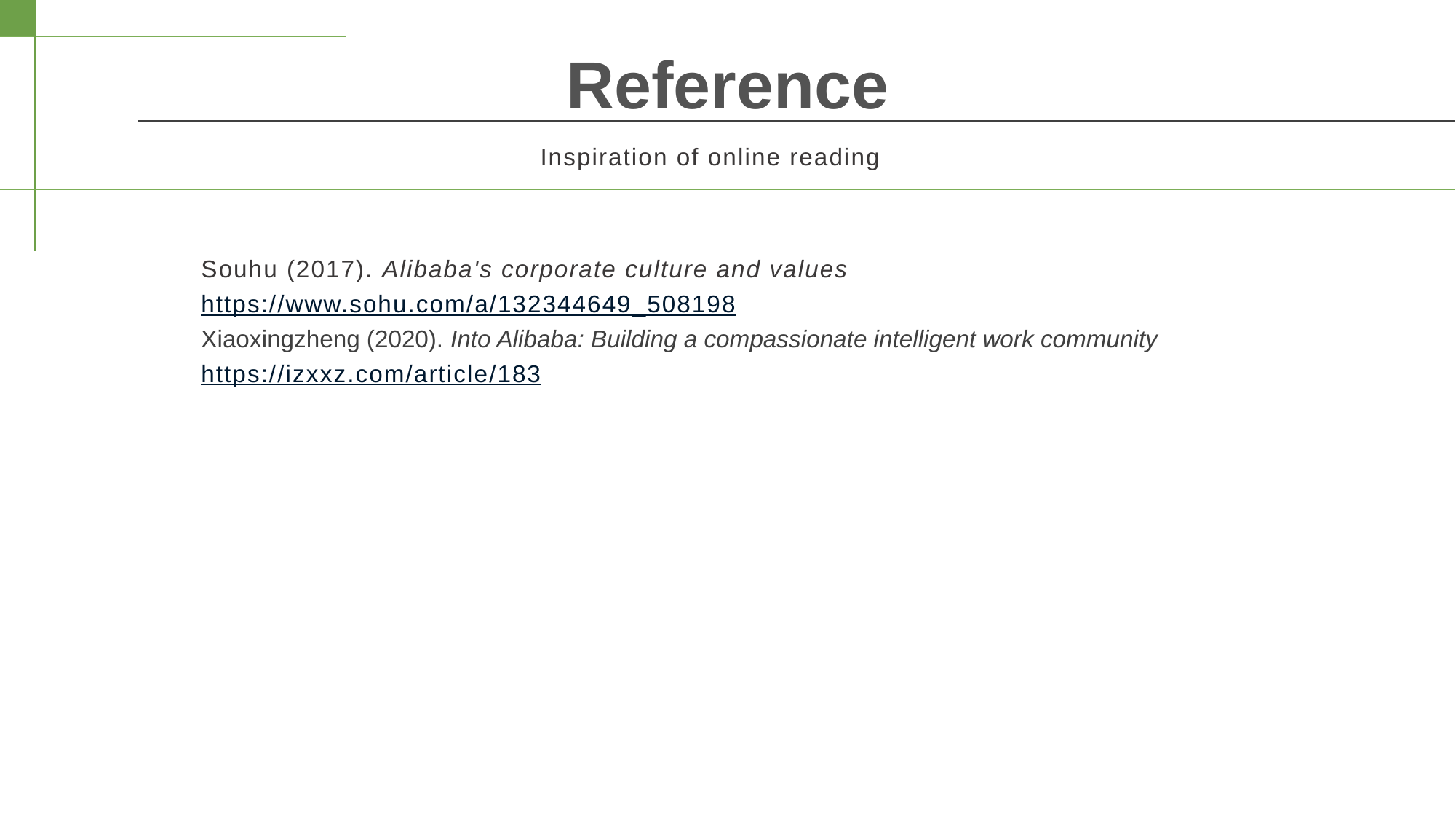

Reference
Inspiration of online reading
Souhu (2017). Alibaba's corporate culture and values
https://www.sohu.com/a/132344649_508198
Xiaoxingzheng (2020). Into Alibaba: Building a compassionate intelligent work community
https://izxxz.com/article/183